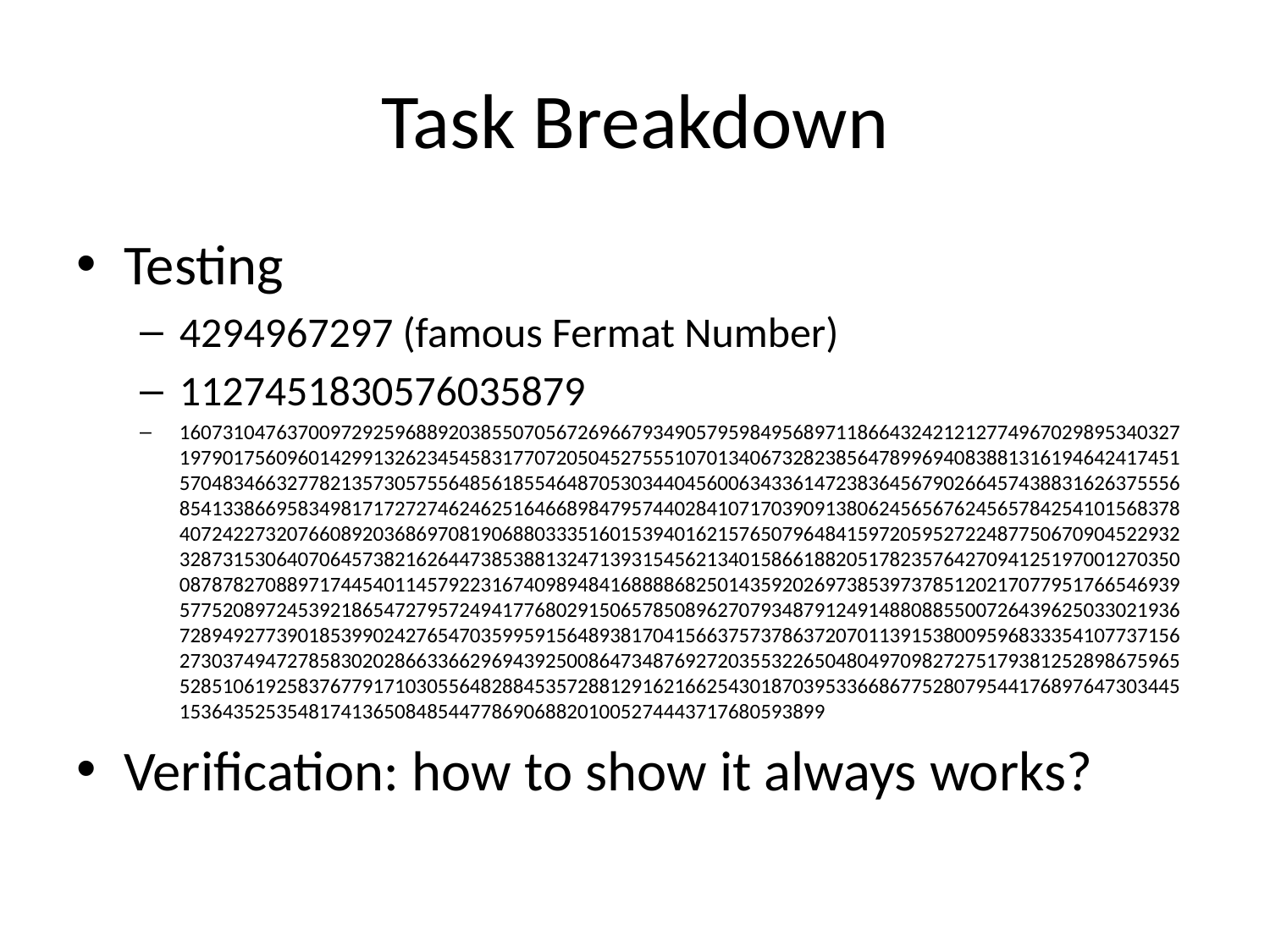

# Task Breakdown
Testing
4294967297 (famous Fermat Number)
1127451830576035879
160731047637009729259688920385507056726966793490579598495689711866432421212774967029895340327197901756096014299132623454583177072050452755510701340673282385647899694083881316194642417451570483466327782135730575564856185546487053034404560063433614723836456790266457438831626375556854133866958349817172727462462516466898479574402841071703909138062456567624565784254101568378407242273207660892036869708190688033351601539401621576507964841597205952722487750670904522932328731530640706457382162644738538813247139315456213401586618820517823576427094125197001270350087878270889717445401145792231674098948416888868250143592026973853973785120217077951766546939577520897245392186547279572494177680291506578508962707934879124914880885500726439625033021936728949277390185399024276547035995915648938170415663757378637207011391538009596833354107737156273037494727858302028663366296943925008647348769272035532265048049709827275179381252898675965528510619258376779171030556482884535728812916216625430187039533668677528079544176897647303445153643525354817413650848544778690688201005274443717680593899
Verification: how to show it always works?